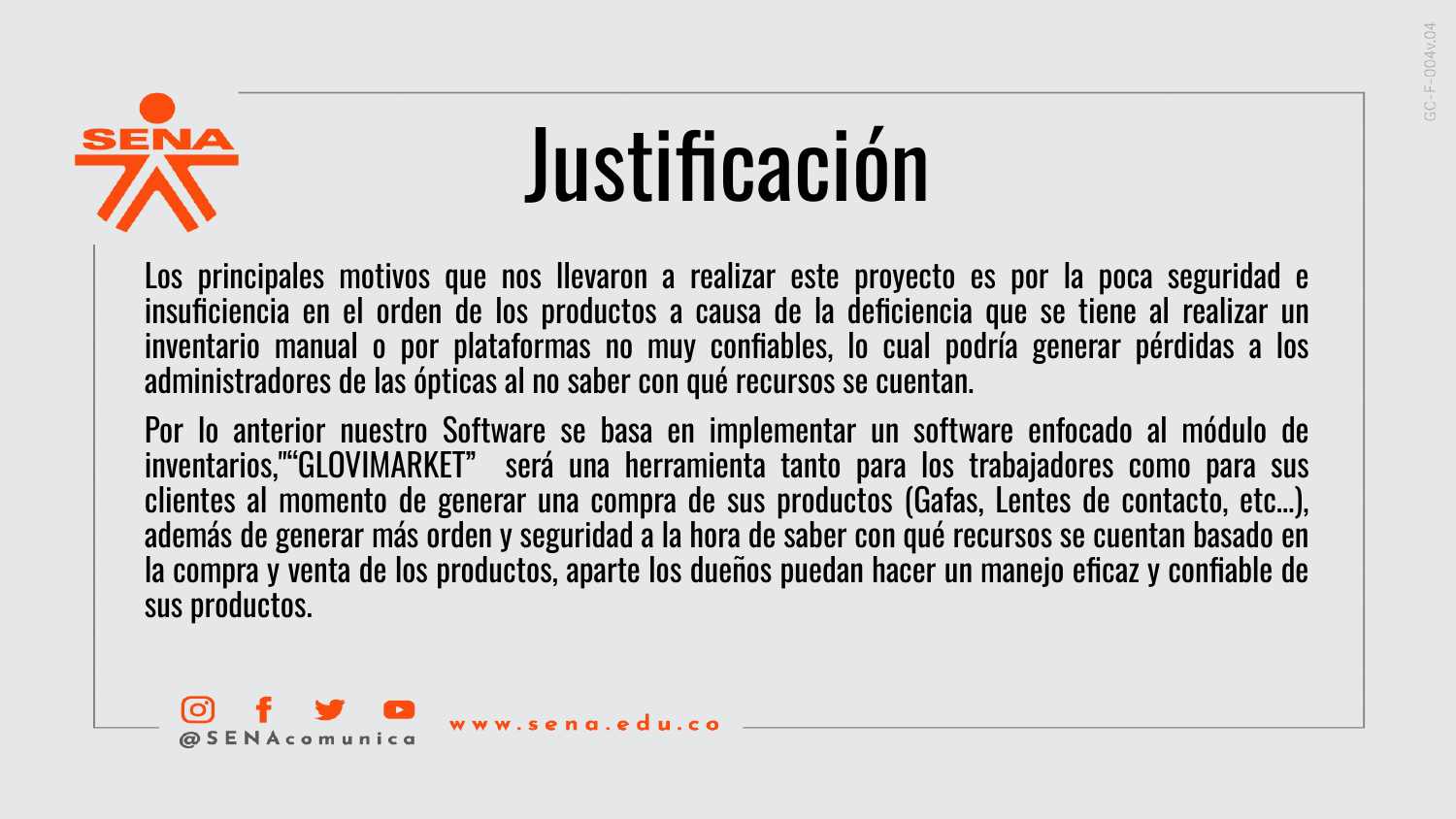

# Justificación
Los principales motivos que nos llevaron a realizar este proyecto es por la poca seguridad e insuficiencia en el orden de los productos a causa de la deficiencia que se tiene al realizar un inventario manual o por plataformas no muy confiables, lo cual podría generar pérdidas a los administradores de las ópticas al no saber con qué recursos se cuentan.
Por lo anterior nuestro Software se basa en implementar un software enfocado al módulo de inventarios,"“GLOVIMARKET”  será una herramienta tanto para los trabajadores como para sus clientes al momento de generar una compra de sus productos (Gafas, Lentes de contacto, etc…), además de generar más orden y seguridad a la hora de saber con qué recursos se cuentan basado en la compra y venta de los productos, aparte los dueños puedan hacer un manejo eficaz y confiable de sus productos.